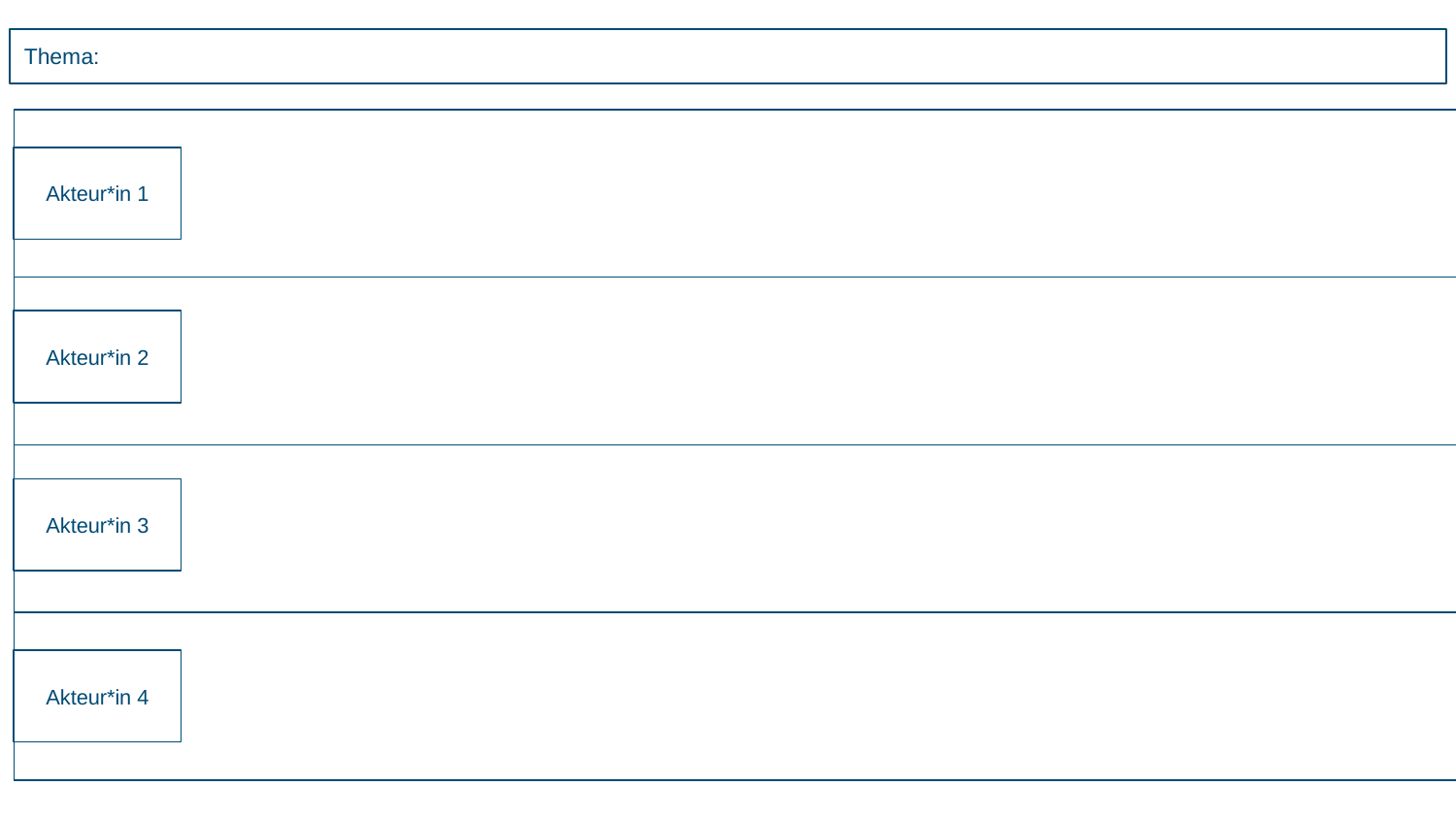

Thema:

Akteur*in 1
Akteur*in 2
Akteur*in 3
Akteur*in 4